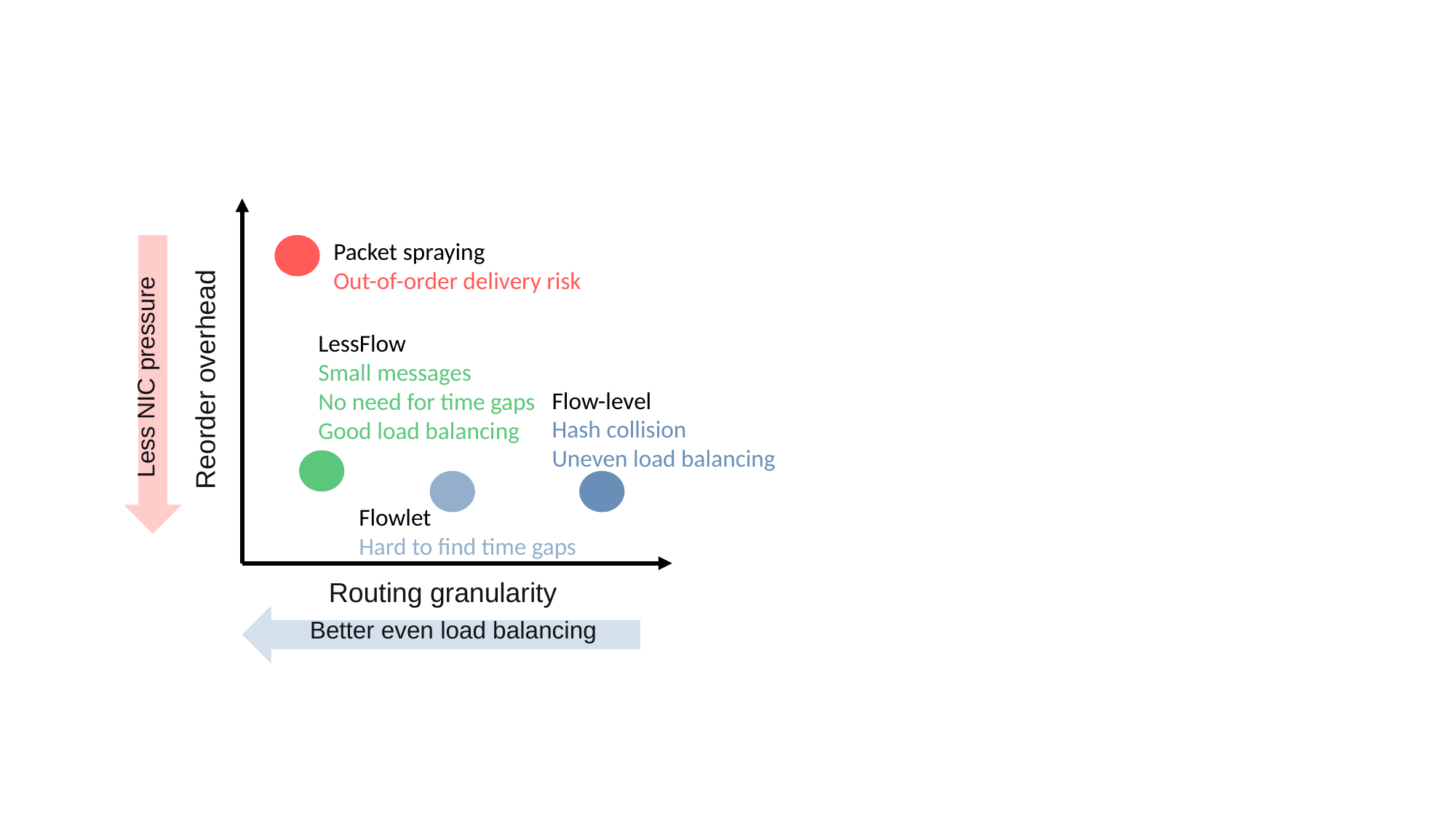

Packet spraying
Out-of-order delivery risk

Reorder overhead
Less NIC pressure
LessFlow
Small messages
No need for time gaps
Good load balancing
Flow-level
Hash collision
Uneven load balancing

Better even load balancing
Flowlet
Hard to find time gaps
Routing granularity